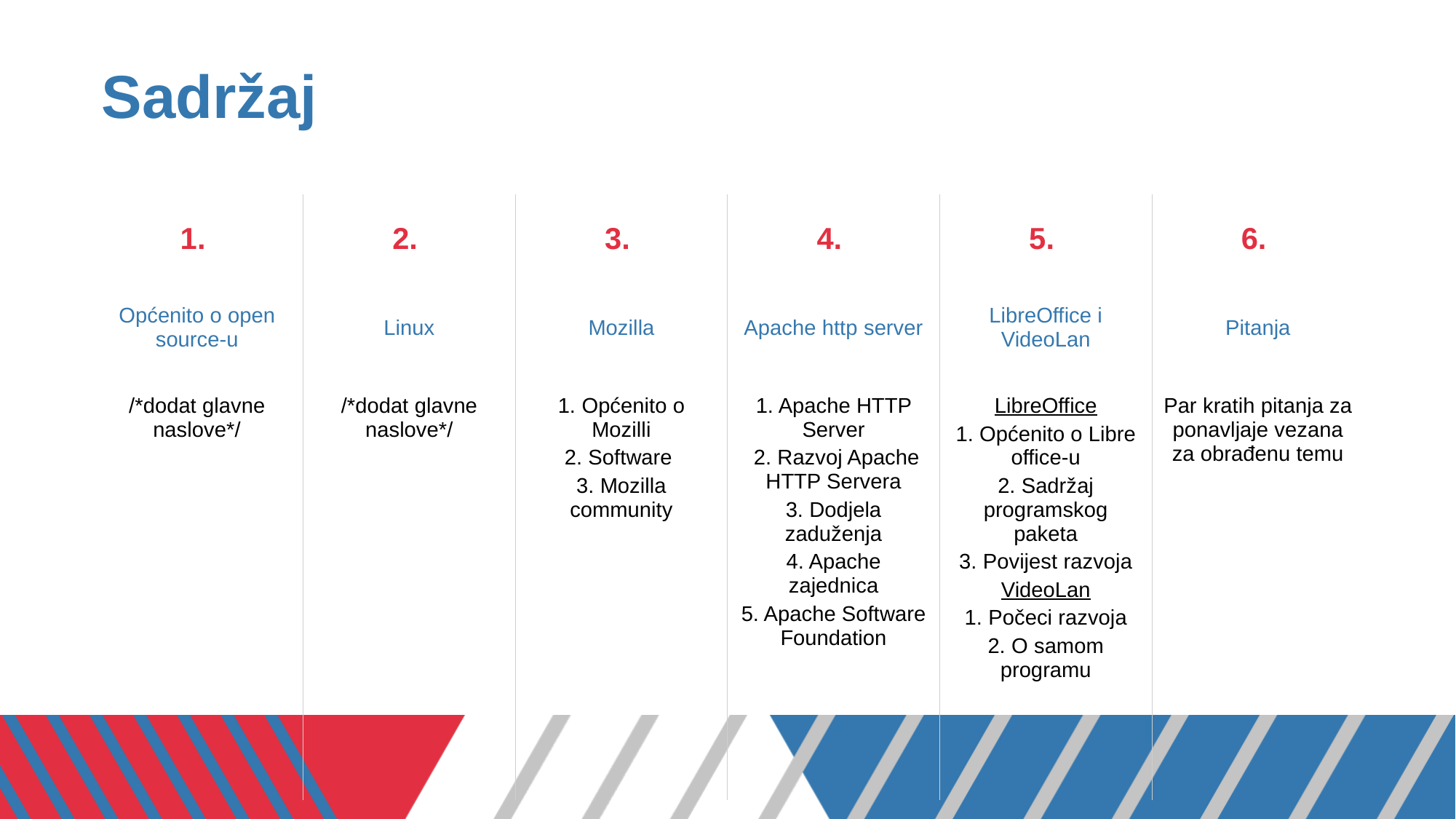

# Sadržaj
| 1. | 2. | 3. | 4. | 5. | 6. |
| --- | --- | --- | --- | --- | --- |
| Općenito o open source-u | Linux | Mozilla | Apache http server | LibreOffice i VideoLan | Pitanja |
| /\*dodat glavne naslove\*/ | /\*dodat glavne naslove\*/ | 1. Općenito o Mozilli 2. Software 3. Mozilla community | 1. Apache HTTP Server 2. Razvoj Apache HTTP Servera 3. Dodjela zaduženja 4. Apache zajednica 5. Apache Software Foundation | LibreOffice 1. Općenito o Libre office-u 2. Sadržaj programskog paketa 3. Povijest razvoja VideoLan 1. Počeci razvoja 2. O samom programu | Par kratih pitanja za ponavljaje vezana za obrađenu temu |